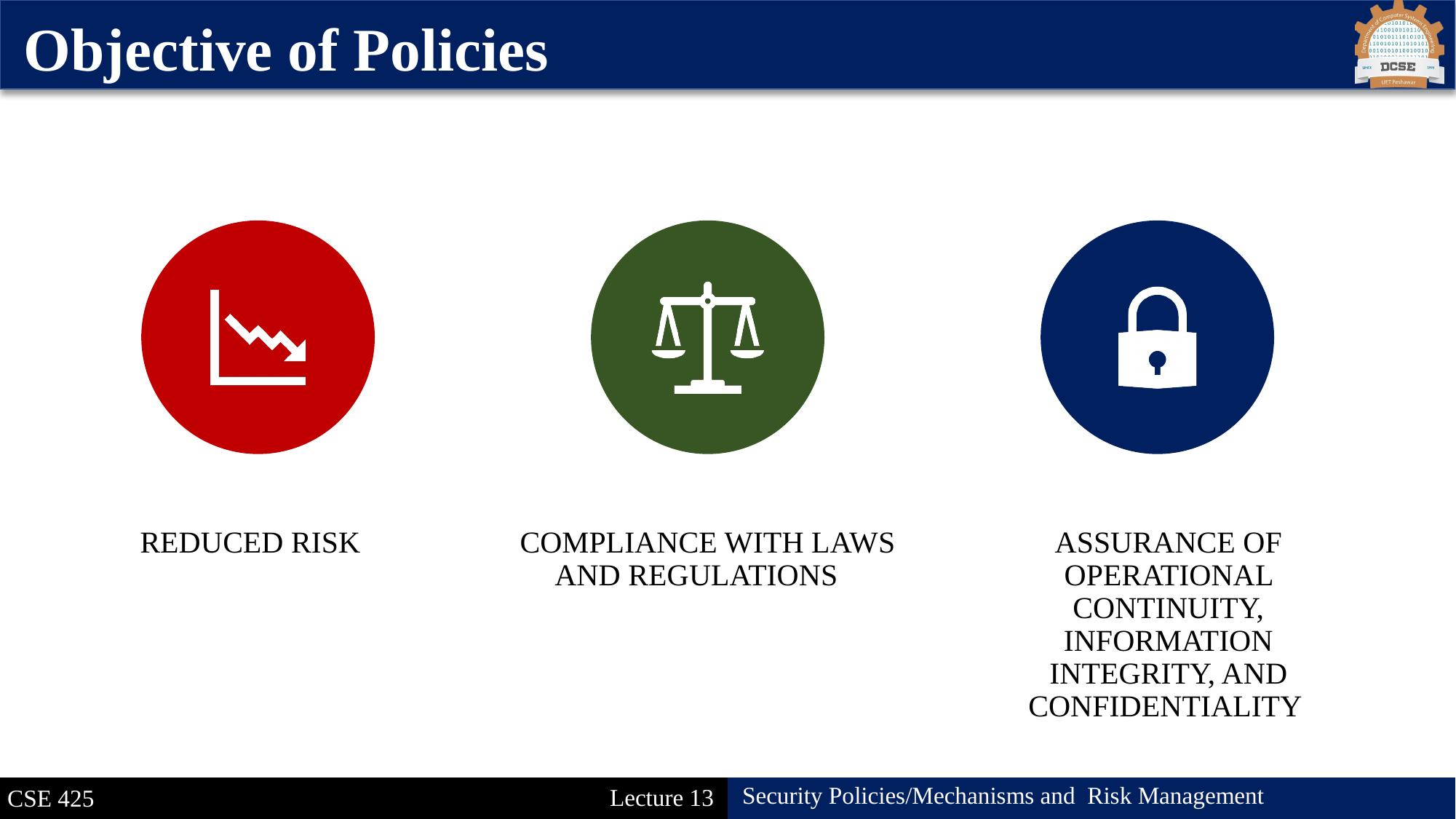

Objective of Policies
Reduced risk
Compliance with laws and regulations
Assurance of operational continuity, information integrity, and confidentiality
7